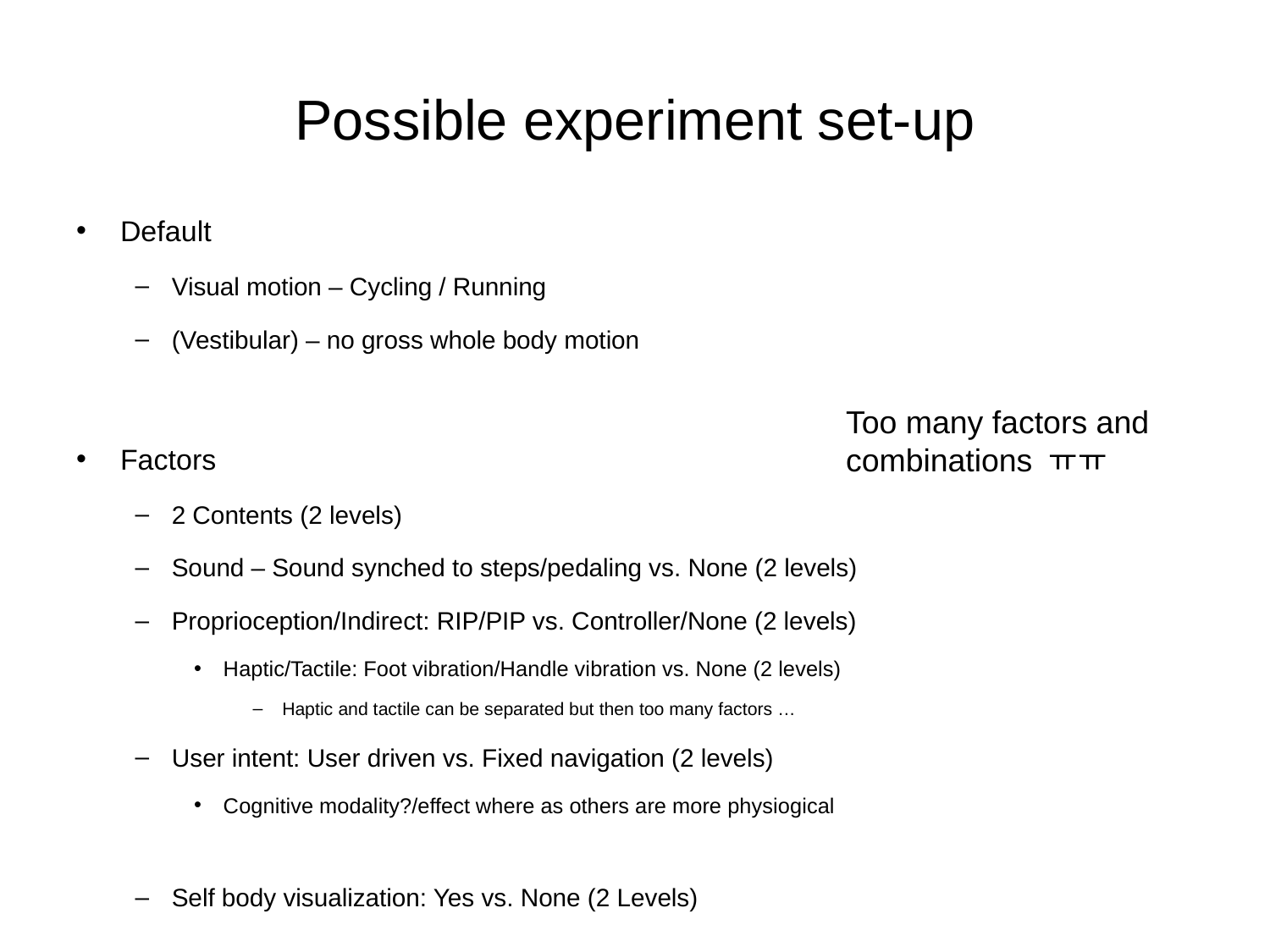

# Possible experiment set-up
Default
Visual motion – Cycling / Running
(Vestibular) – no gross whole body motion

Factors
2 Contents (2 levels)
Sound – Sound synched to steps/pedaling vs. None (2 levels)
Proprioception/Indirect: RIP/PIP vs. Controller/None (2 levels)
Haptic/Tactile: Foot vibration/Handle vibration vs. None (2 levels)
Haptic and tactile can be separated but then too many factors …
User intent: User driven vs. Fixed navigation (2 levels)
Cognitive modality?/effect where as others are more physiogical
Self body visualization: Yes vs. None (2 Levels)
Too many factors and
combinations ㅠㅠ